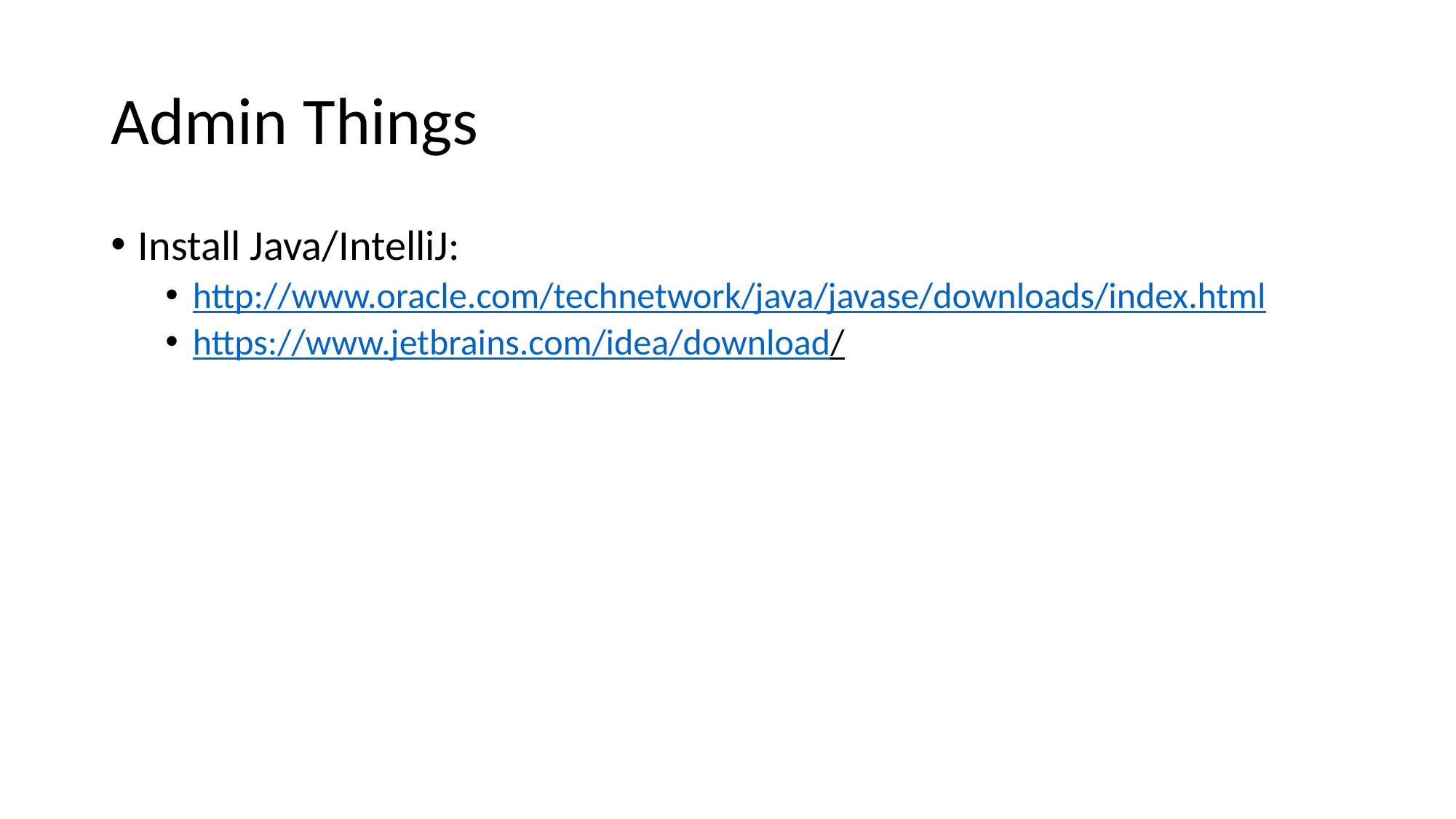

# Admin Things
Install Java/IntelliJ:
http://www.oracle.com/technetwork/java/javase/downloads/index.html
https://www.jetbrains.com/idea/download/